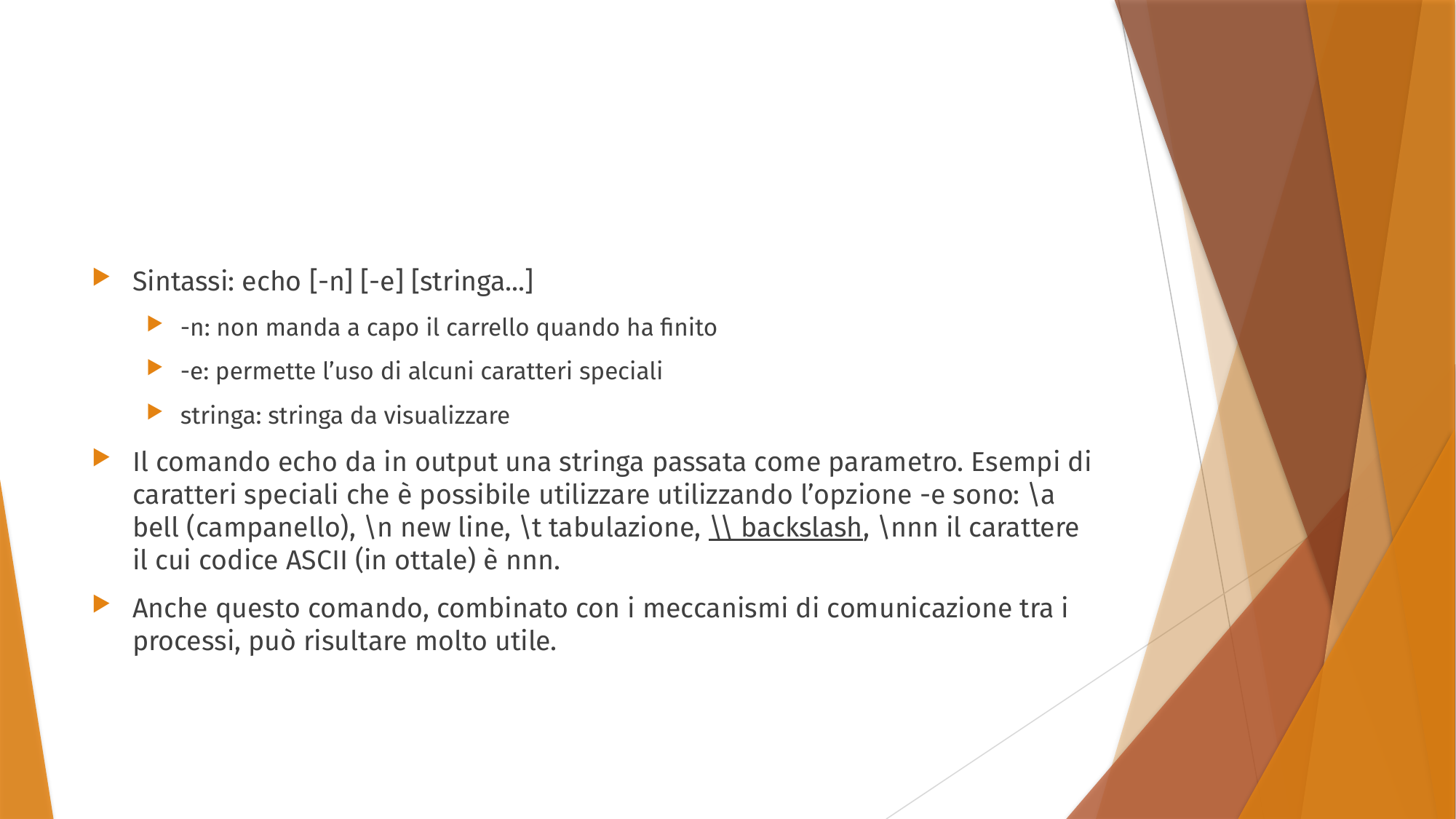

#
Sintassi: echo [-n] [-e] [stringa...]
-n: non manda a capo il carrello quando ha finito
-e: permette l’uso di alcuni caratteri speciali
stringa: stringa da visualizzare
Il comando echo da in output una stringa passata come parametro. Esempi di caratteri speciali che è possibile utilizzare utilizzando l’opzione -e sono: \a bell (campanello), \n new line, \t tabulazione, \\ backslash, \nnn il carattere il cui codice ASCII (in ottale) è nnn.
Anche questo comando, combinato con i meccanismi di comunicazione tra i processi, può risultare molto utile.